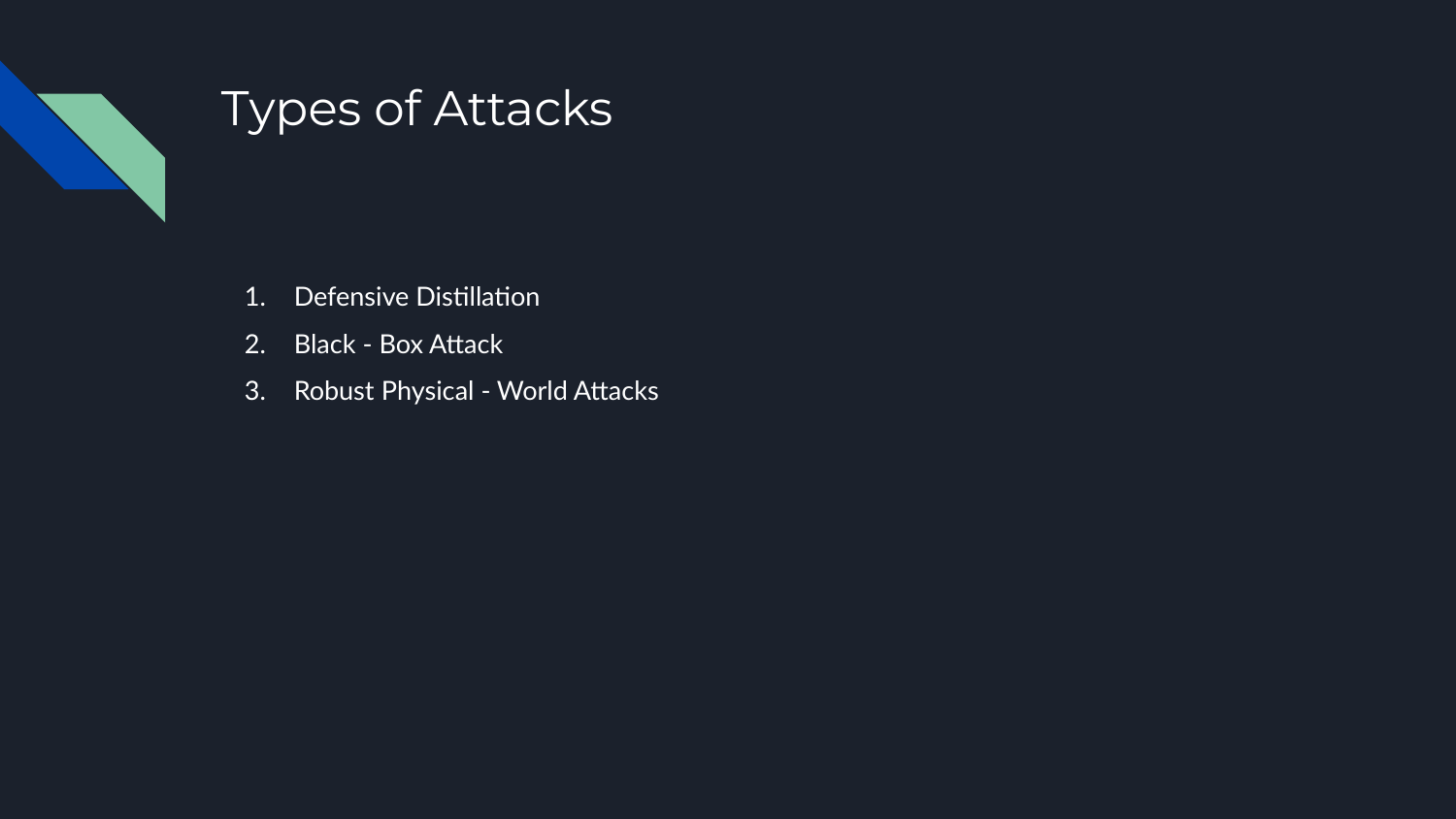

# Types of Attacks
Defensive Distillation
Black - Box Attack
Robust Physical - World Attacks